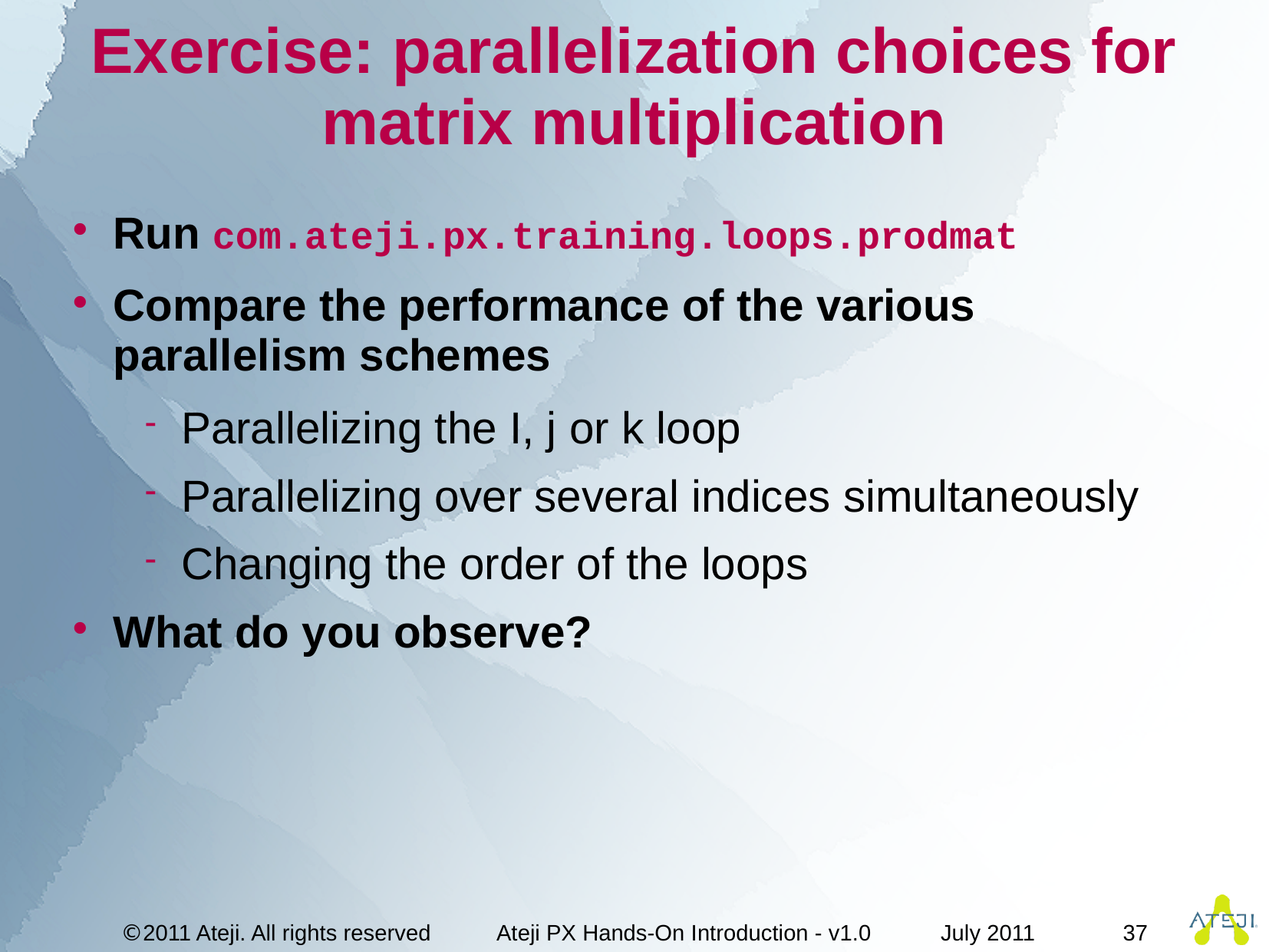

# Exercise: parallelization choices for matrix multiplication
Run com.ateji.px.training.loops.prodmat
Compare the performance of the various parallelism schemes
Parallelizing the I, j or k loop
Parallelizing over several indices simultaneously
Changing the order of the loops
What do you observe?